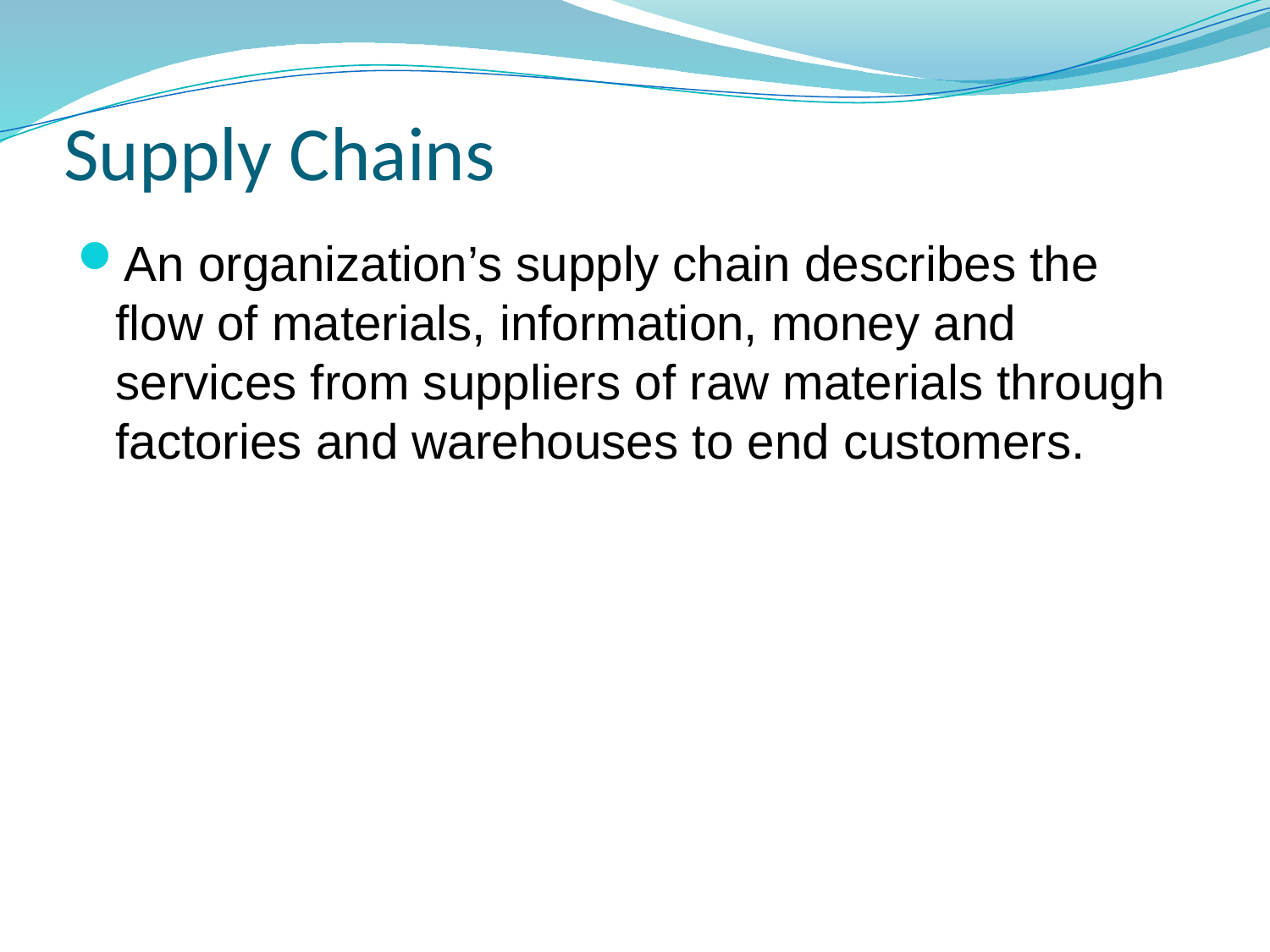

# Supply Chains
An organization’s supply chain describes the flow of materials, information, money and services from suppliers of raw materials through factories and warehouses to end customers.